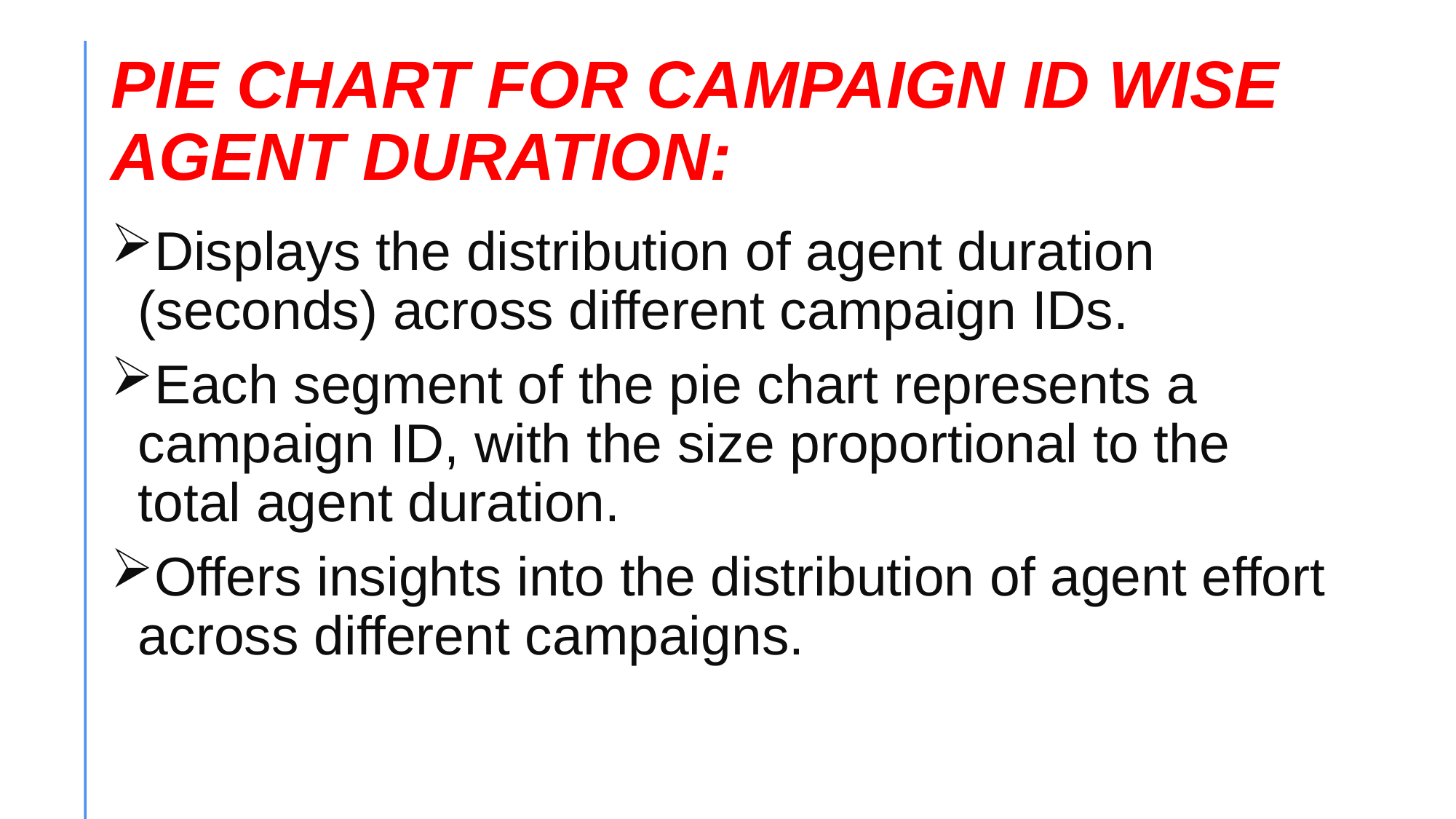

# PIE CHART FOR CAMPAIGN ID WISE AGENT DURATION:
Displays the distribution of agent duration (seconds) across different campaign IDs.
Each segment of the pie chart represents a campaign ID, with the size proportional to the total agent duration.
Offers insights into the distribution of agent effort across different campaigns.